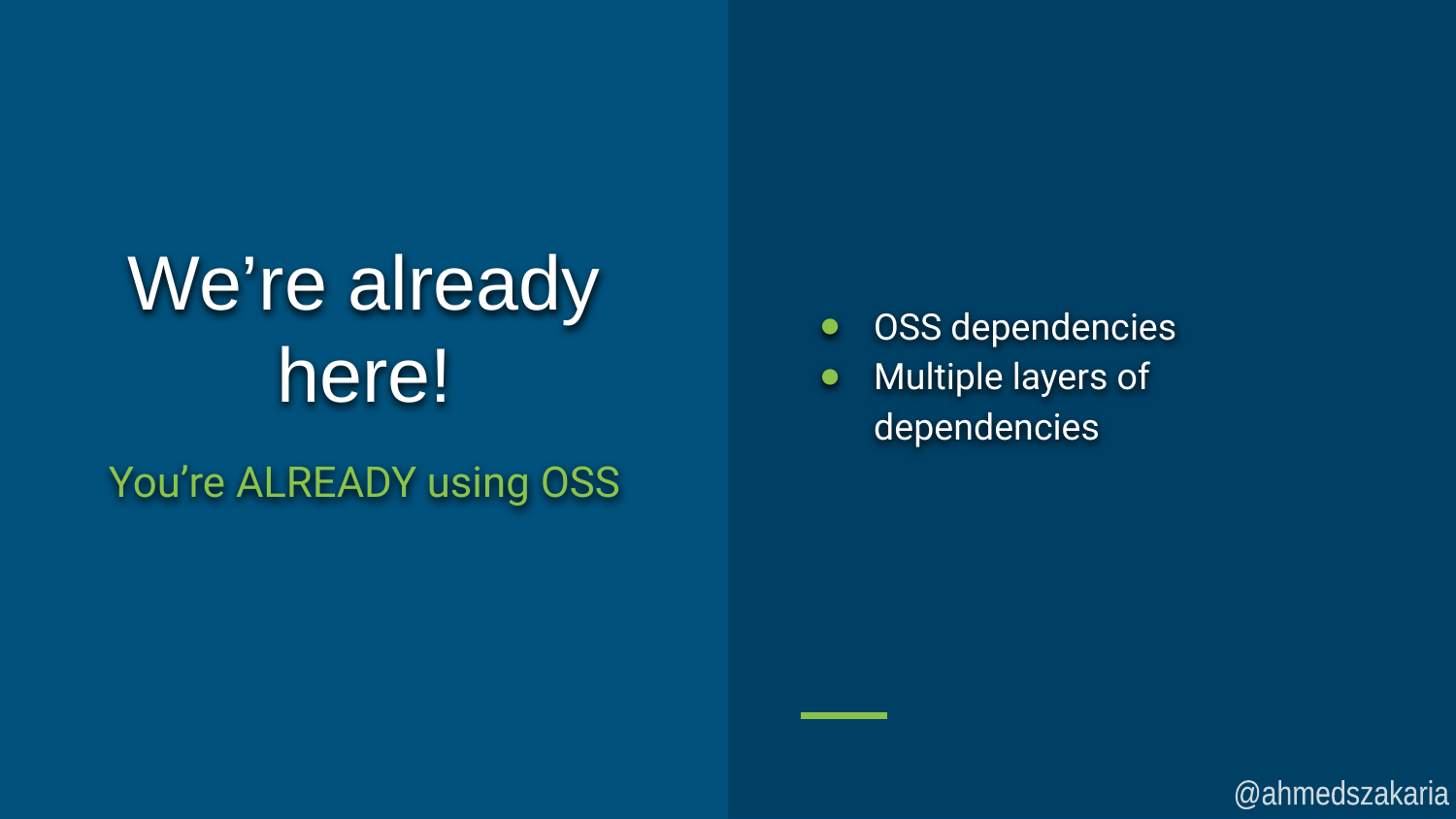

OSS dependencies
Multiple layers of dependencies

# We’re already here!
You’re ALREADY using OSS
@ahmedszakaria